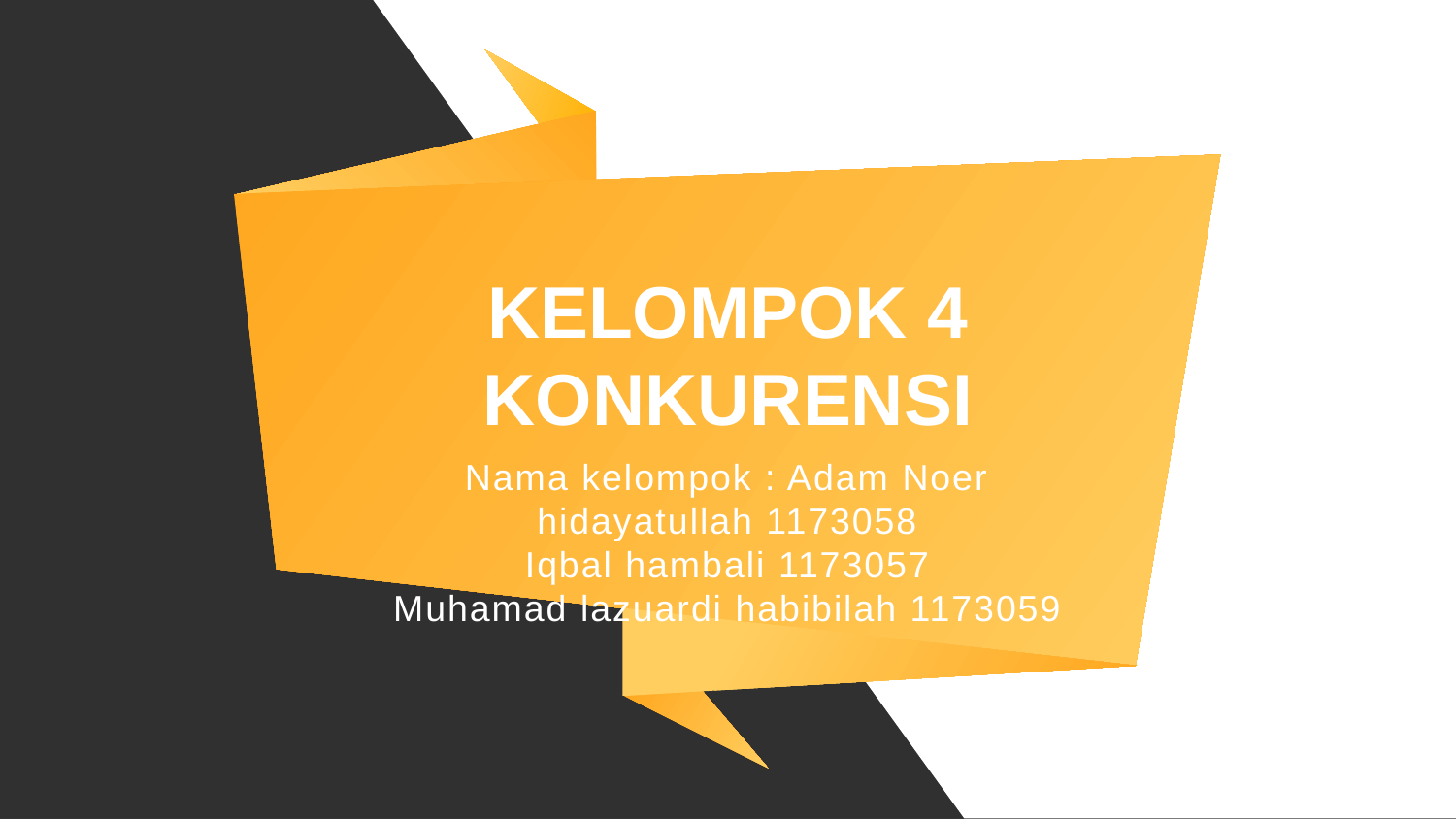

# KELOMPOK 4 KONKURENSI
Nama kelompok : Adam Noer hidayatullah 1173058
Iqbal hambali 1173057
Muhamad lazuardi habibilah 1173059